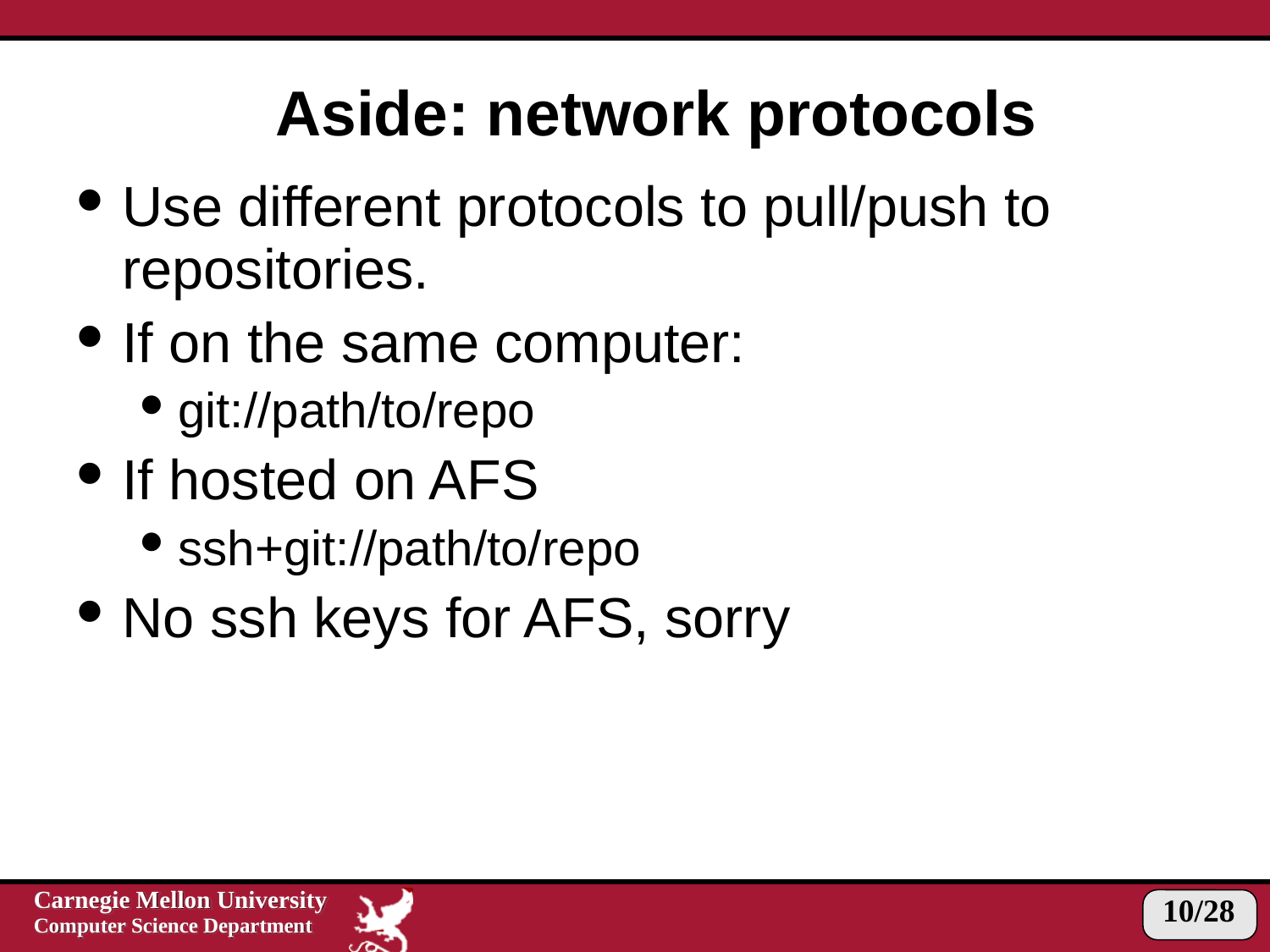

# Aside: network protocols
Use different protocols to pull/push to repositories.
If on the same computer:
git://path/to/repo
If hosted on AFS
ssh+git://path/to/repo
No ssh keys for AFS, sorry